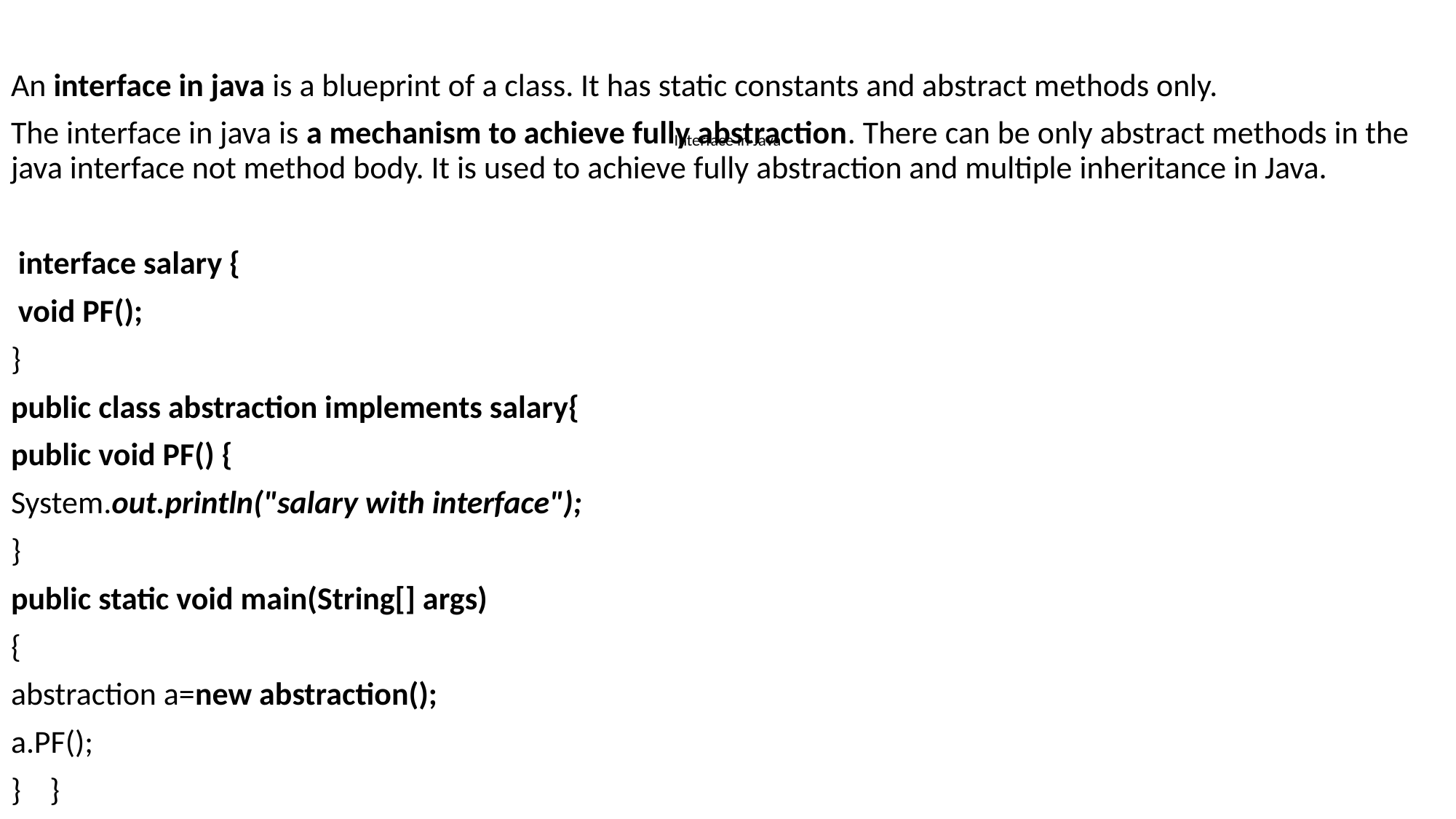

An interface in java is a blueprint of a class. It has static constants and abstract methods only.
The interface in java is a mechanism to achieve fully abstraction. There can be only abstract methods in the java interface not method body. It is used to achieve fully abstraction and multiple inheritance in Java.

 interface salary {
 void PF();
}
public class abstraction implements salary{
public void PF() {
System.out.println("salary with interface");
}
public static void main(String[] args)
{
abstraction a=new abstraction();
a.PF();
}    }
# Interface in Java